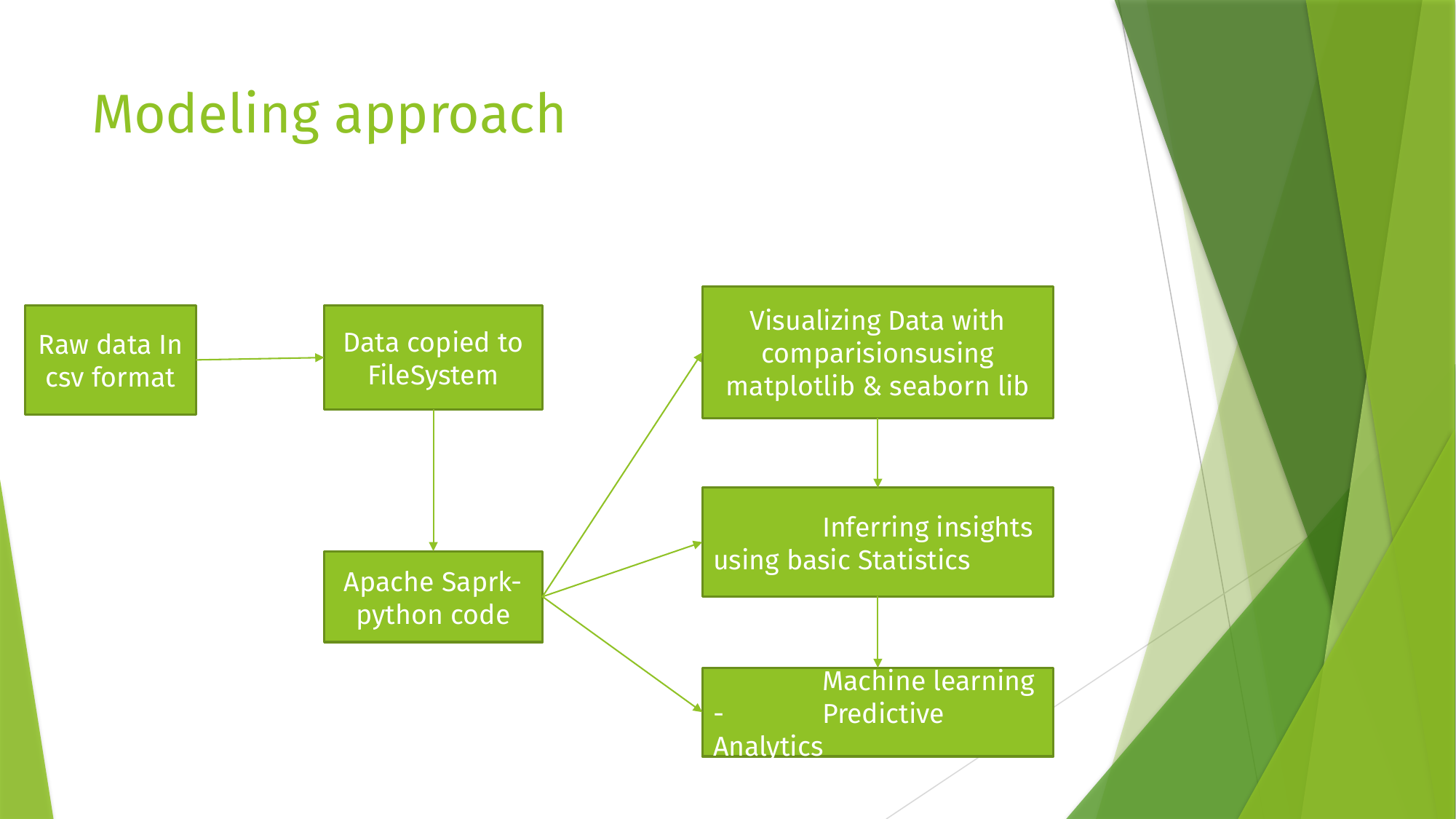

# Modeling approach

Visualizing Data with comparisionsusing matplotlib & seaborn lib
Raw data In csv format
Data copied to FileSystem
	Inferring insights 	using basic Statistics
Apache Saprk-python code
	Machine learning - 	Predictive Analytics